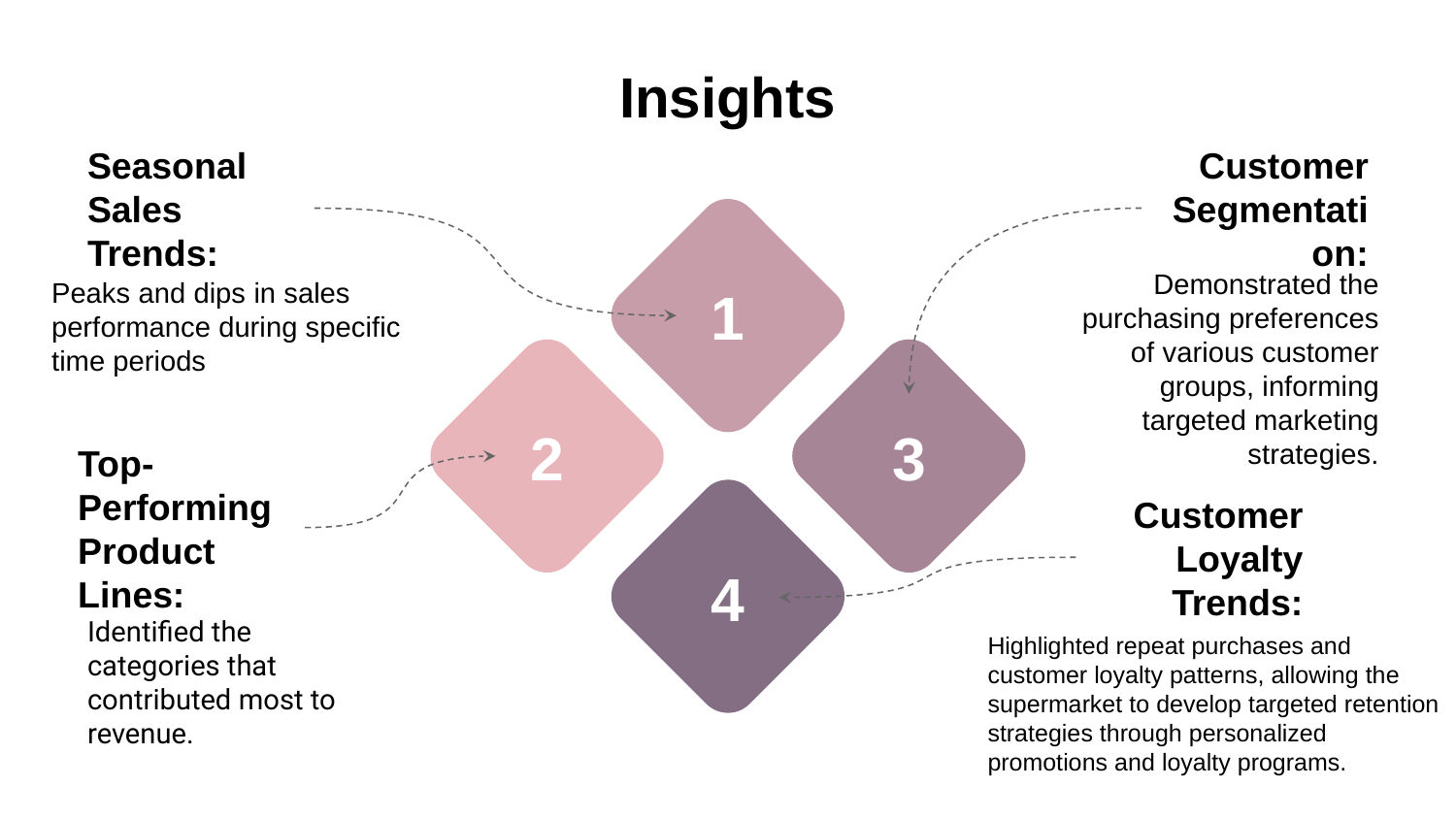

# Insights
Seasonal Sales Trends:

1
Customer Segmentation:
Demonstrated the purchasing preferences of various customer groups, informing targeted marketing strategies.
3

Peaks and dips in sales performance during specific time periods

2
Top-Performing Product Lines:
Identified the categories that contributed most to revenue.

4
 Customer Loyalty Trends:
Highlighted repeat purchases and customer loyalty patterns, allowing the supermarket to develop targeted retention strategies through personalized promotions and loyalty programs.